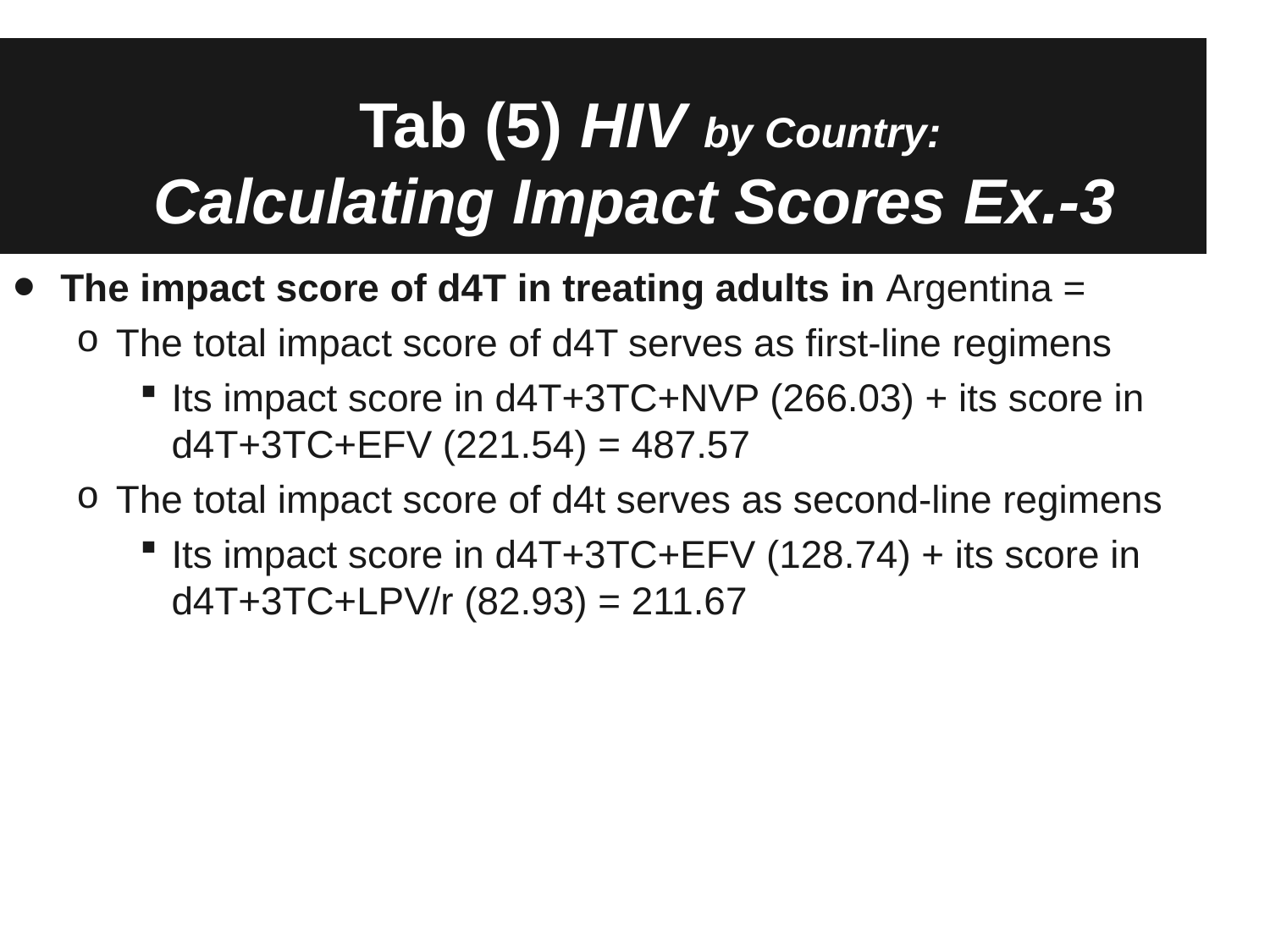

# Tab (5) HIV by Country: Calculating Impact Scores Ex.-3
The impact score of d4T in treating adults in Argentina =
The total impact score of d4T serves as first-line regimens
Its impact score in d4T+3TC+NVP (266.03) + its score in d4T+3TC+EFV (221.54) = 487.57
The total impact score of d4t serves as second-line regimens
Its impact score in d4T+3TC+EFV (128.74) + its score in d4T+3TC+LPV/r (82.93) = 211.67